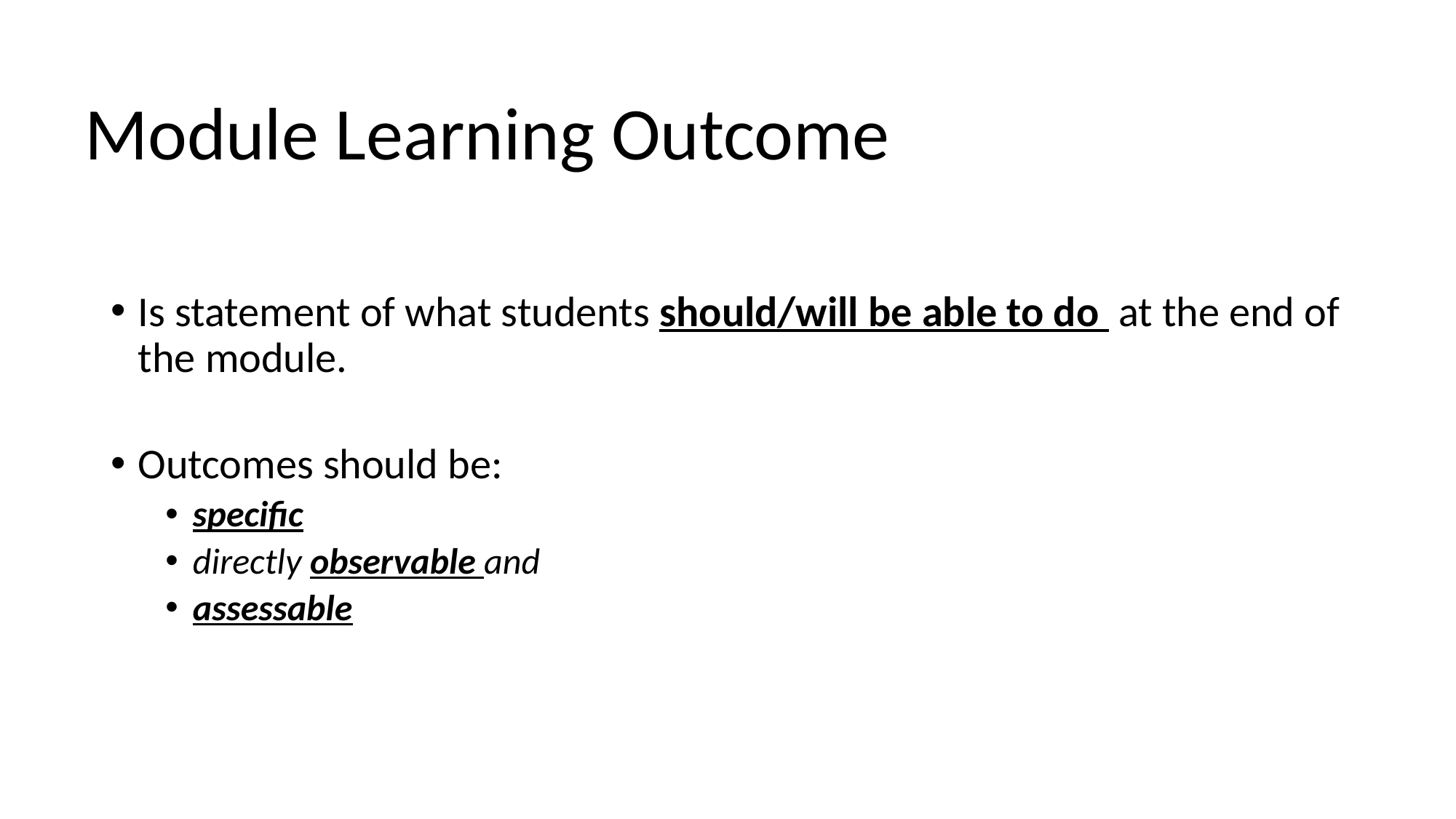

# Module Learning Outcome

Is statement of what students should/will be able to do  at the end of the module.
Outcomes should be:
specific
directly observable and
assessable